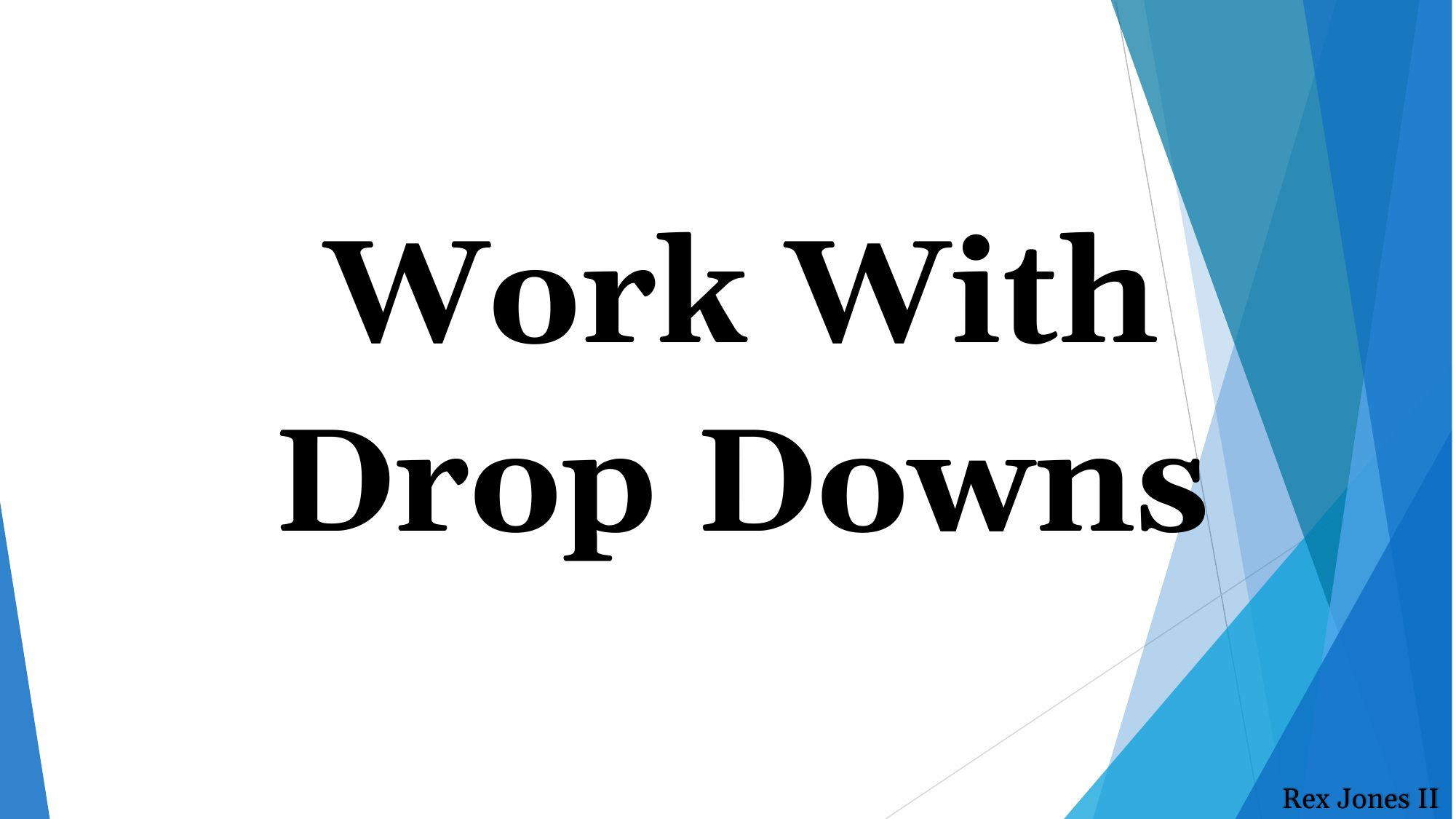

# Work With  Drop Downs
Rex Jones II